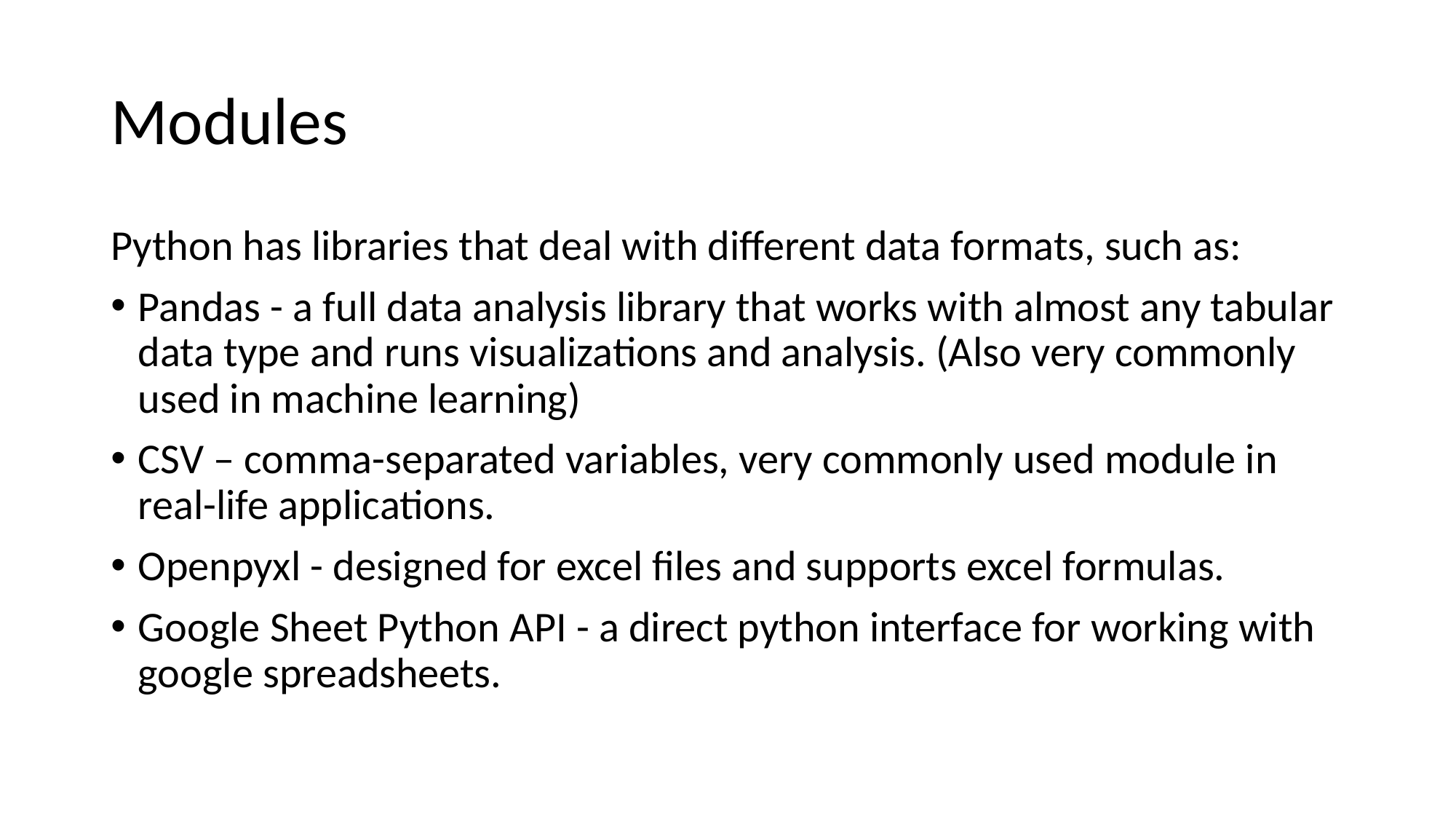

# Modules
Python has libraries that deal with different data formats, such as:
Pandas - a full data analysis library that works with almost any tabular data type and runs visualizations and analysis. (Also very commonly used in machine learning)
CSV – comma-separated variables, very commonly used module in real-life applications.
Openpyxl - designed for excel files and supports excel formulas.
Google Sheet Python API - a direct python interface for working with google spreadsheets.